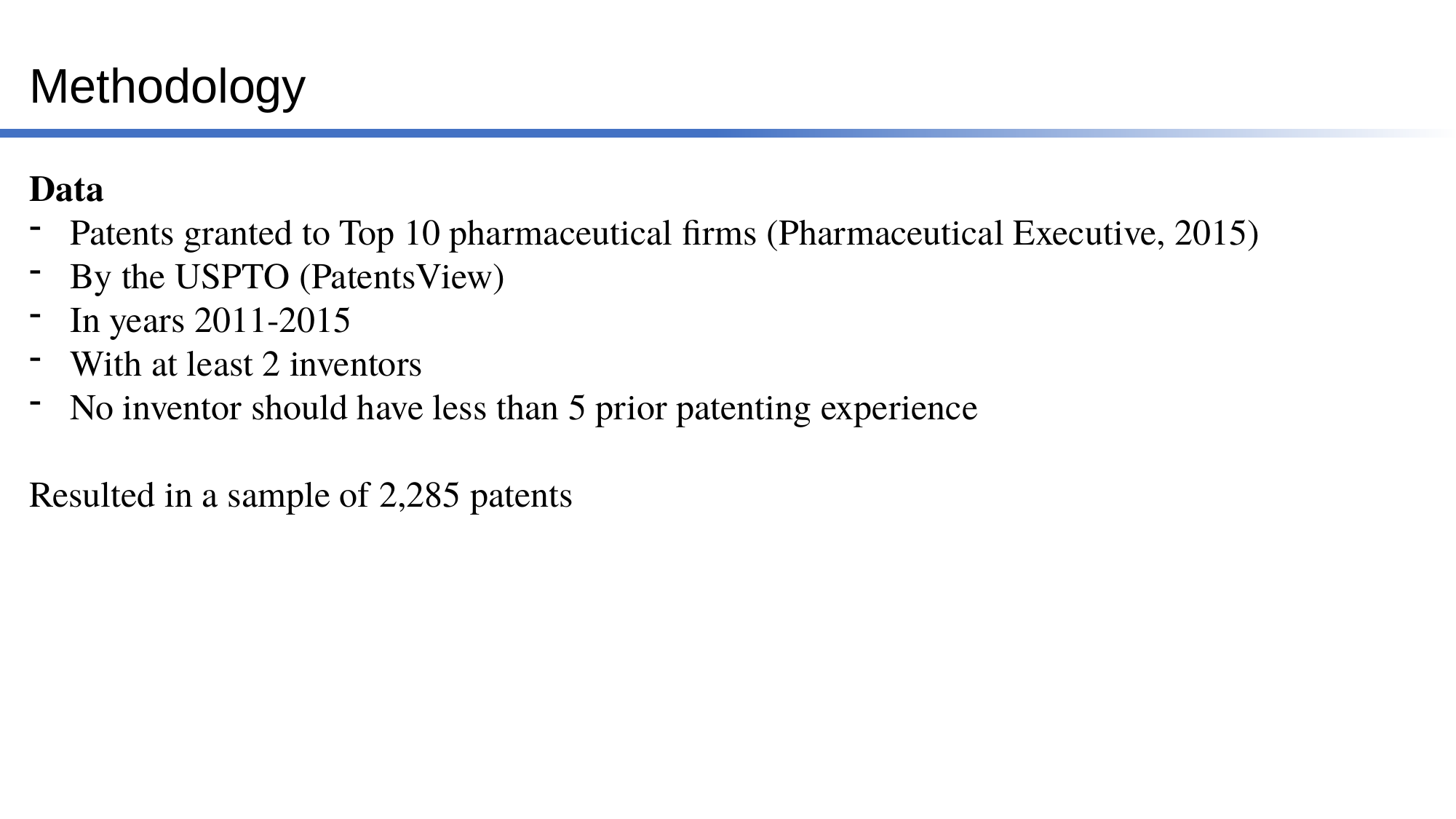

Methodology

Data
Patents granted to Top 10 pharmaceutical firms (Pharmaceutical Executive, 2015)
By the USPTO (PatentsView)
In years 2011-2015
With at least 2 inventors
No inventor should have less than 5 prior patenting experience

Resulted in a sample of 2,285 patents